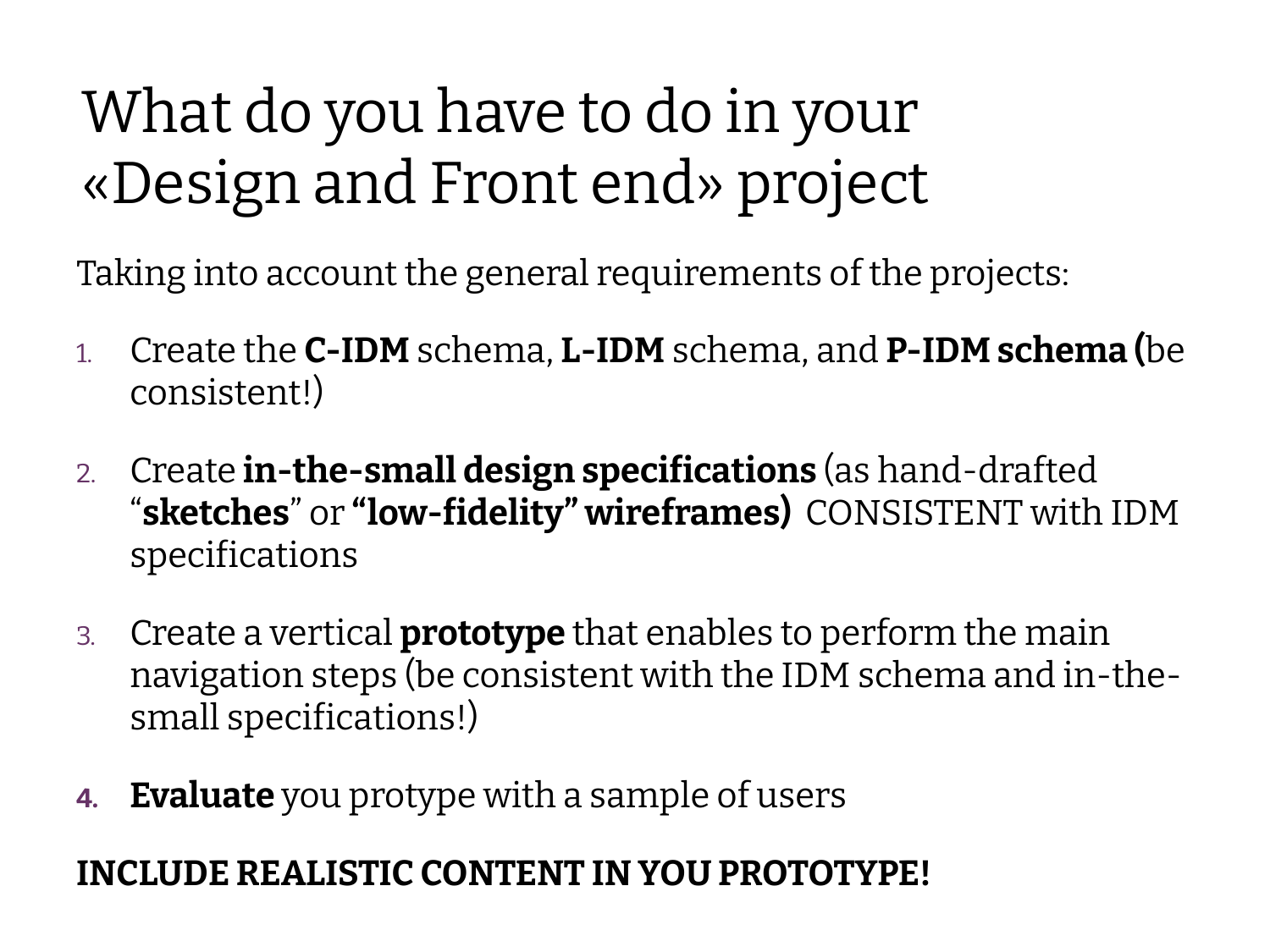

# What do you have to do in your «Design and Front end» project
Taking into account the general requirements of the projects:
Create the C-IDM schema, L-IDM schema, and P-IDM schema (be consistent!)
Create in-the-small design specifications (as hand-drafted “sketches” or “low-fidelity” wireframes)  CONSISTENT with IDM specifications
Create a vertical prototype that enables to perform the main navigation steps (be consistent with the IDM schema and in-the-small specifications!)
Evaluate you protype with a sample of users
INCLUDE REALISTIC CONTENT IN YOU PROTOTYPE!